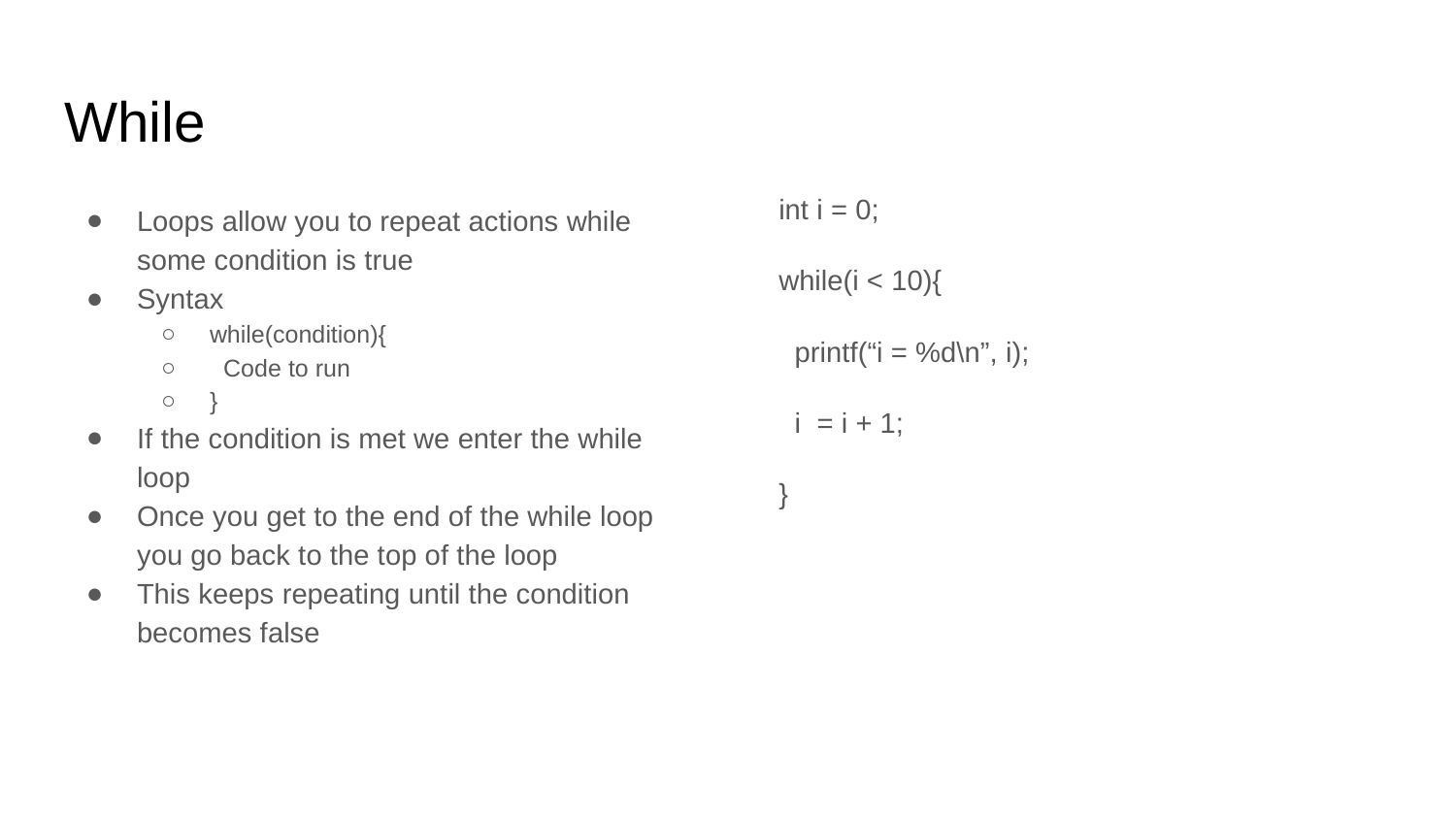

# While
int i = 0;
while(i < 10){
  printf(“i = %d\n”, i);
  i  = i + 1;
}
Loops allow you to repeat actions while some condition is true
Syntax
while(condition){
  Code to run
}
If the condition is met we enter the while loop
Once you get to the end of the while loop you go back to the top of the loop
This keeps repeating until the condition becomes false